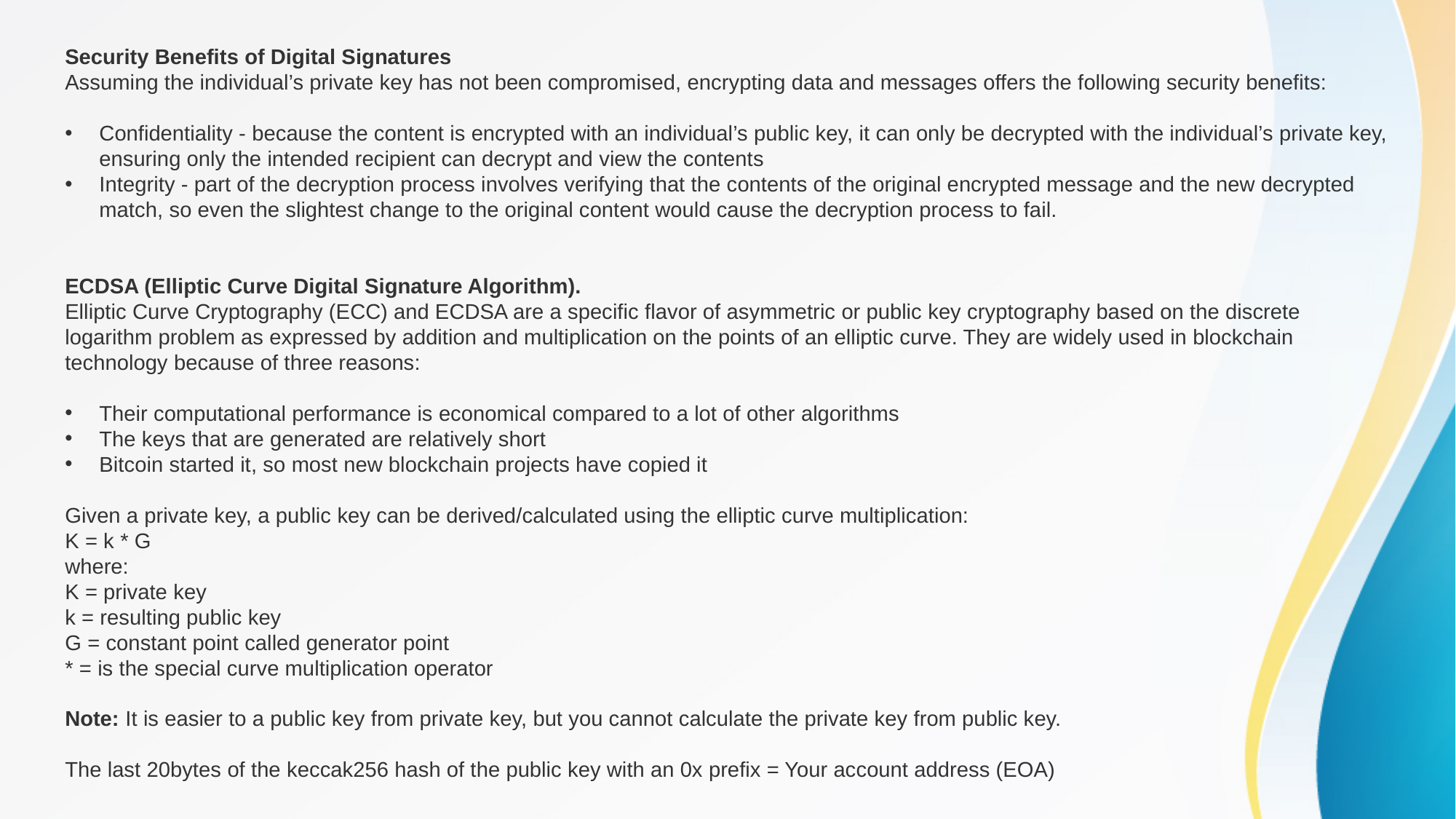

Security Benefits of Digital Signatures
Assuming the individual’s private key has not been compromised, encrypting data and messages offers the following security benefits:

Confidentiality - because the content is encrypted with an individual’s public key, it can only be decrypted with the individual’s private key, ensuring only the intended recipient can decrypt and view the contents
Integrity - part of the decryption process involves verifying that the contents of the original encrypted message and the new decrypted match, so even the slightest change to the original content would cause the decryption process to fail.

ECDSA (Elliptic Curve Digital Signature Algorithm).
Elliptic Curve Cryptography (ECC) and ECDSA are a specific flavor of asymmetric or public key cryptography based on the discrete logarithm problem as expressed by addition and multiplication on the points of an elliptic curve. They are widely used in blockchain technology because of three reasons:

Their computational performance is economical compared to a lot of other algorithms
The keys that are generated are relatively short
Bitcoin started it, so most new blockchain projects have copied it

Given a private key, a public key can be derived/calculated using the elliptic curve multiplication:
K = k * G
where:
K = private key
k = resulting public key
G = constant point called generator point
* = is the special curve multiplication operator

Note: It is easier to a public key from private key, but you cannot calculate the private key from public key.

The last 20bytes of the keccak256 hash of the public key with an 0x prefix = Your account address (EOA)